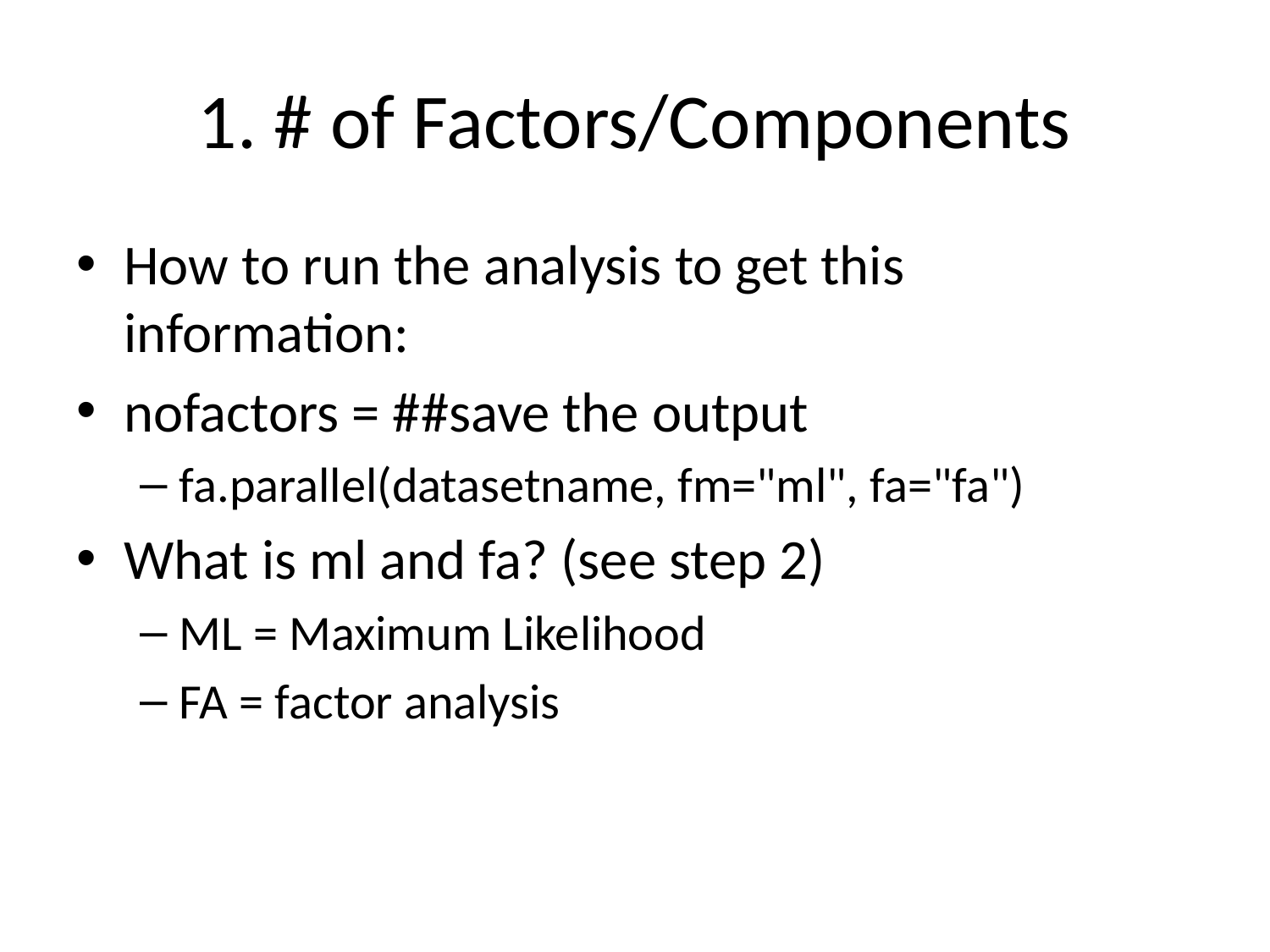

# 1. # of Factors/Components
How to run the analysis to get this information:
nofactors = ##save the output
fa.parallel(datasetname, fm="ml", fa="fa")
What is ml and fa? (see step 2)
ML = Maximum Likelihood
FA = factor analysis